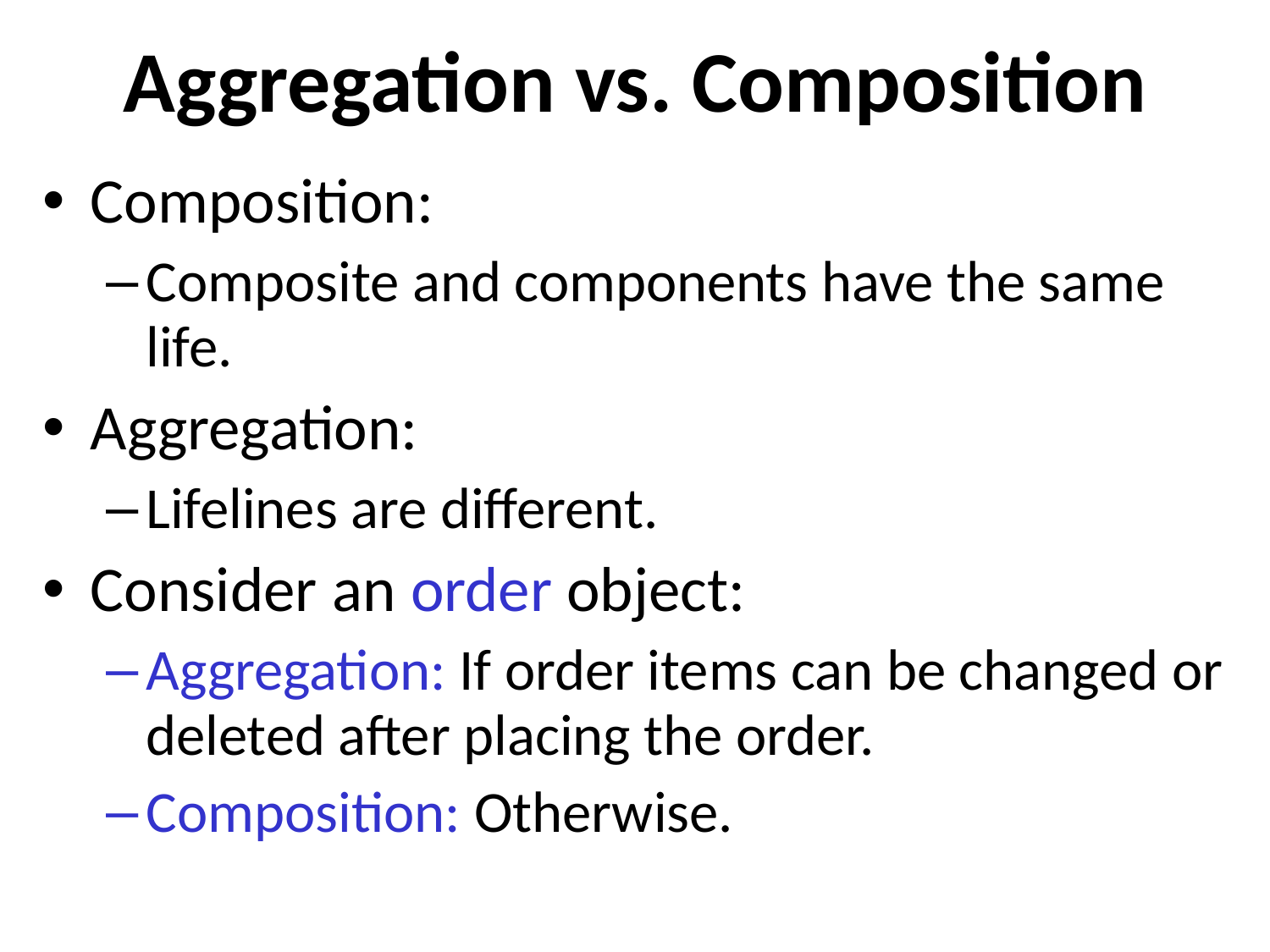

# Aggregation vs. Composition
Composition:
Composite and components have the same life.
Aggregation:
Lifelines are different.
Consider an order object:
Aggregation: If order items can be changed or deleted after placing the order.
Composition: Otherwise.